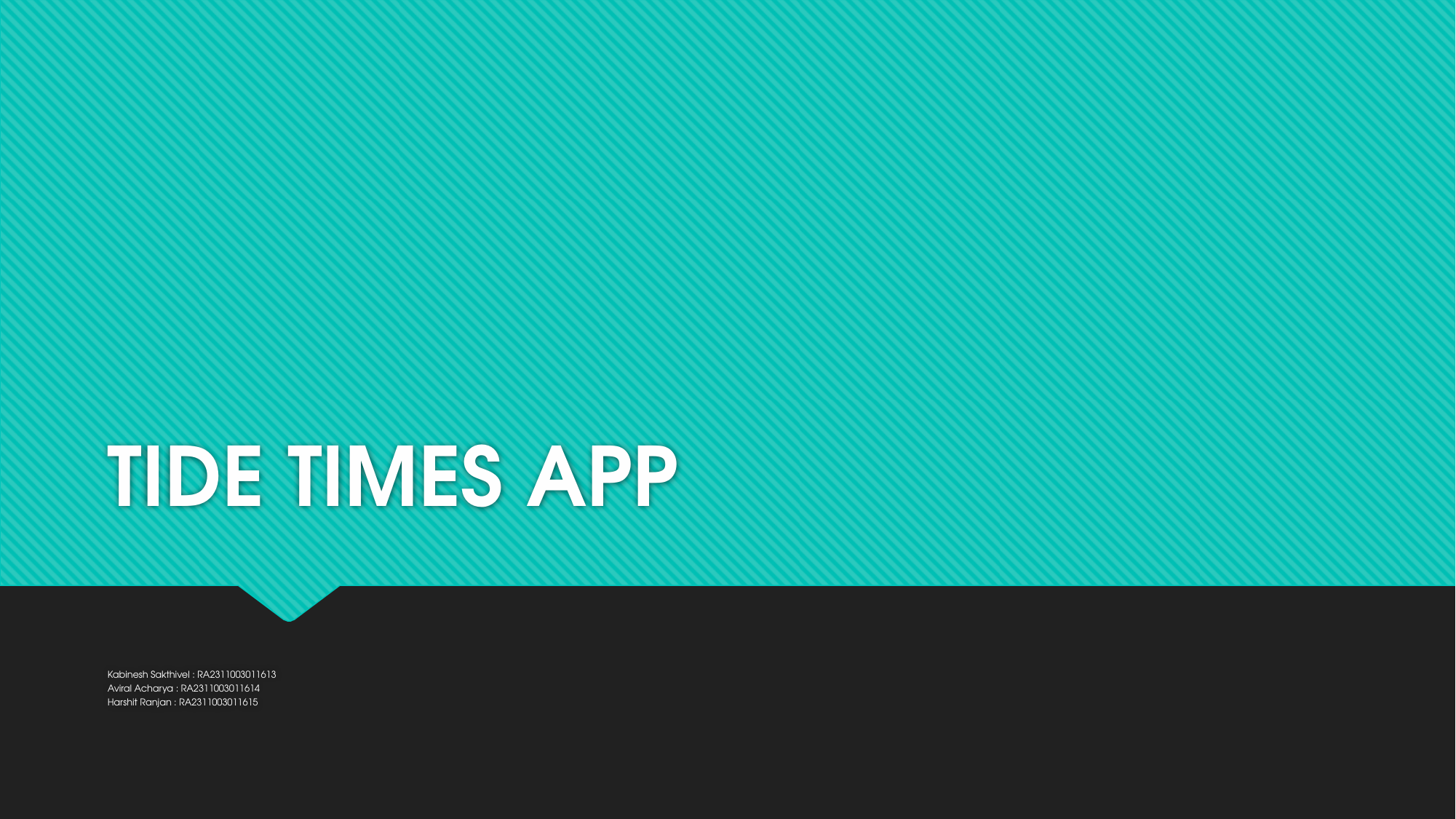

# TIDE TIMES APP
Kabinesh Sakthivel : RA2311003011613
Aviral Acharya : RA2311003011614
Harshit Ranjan : RA2311003011615